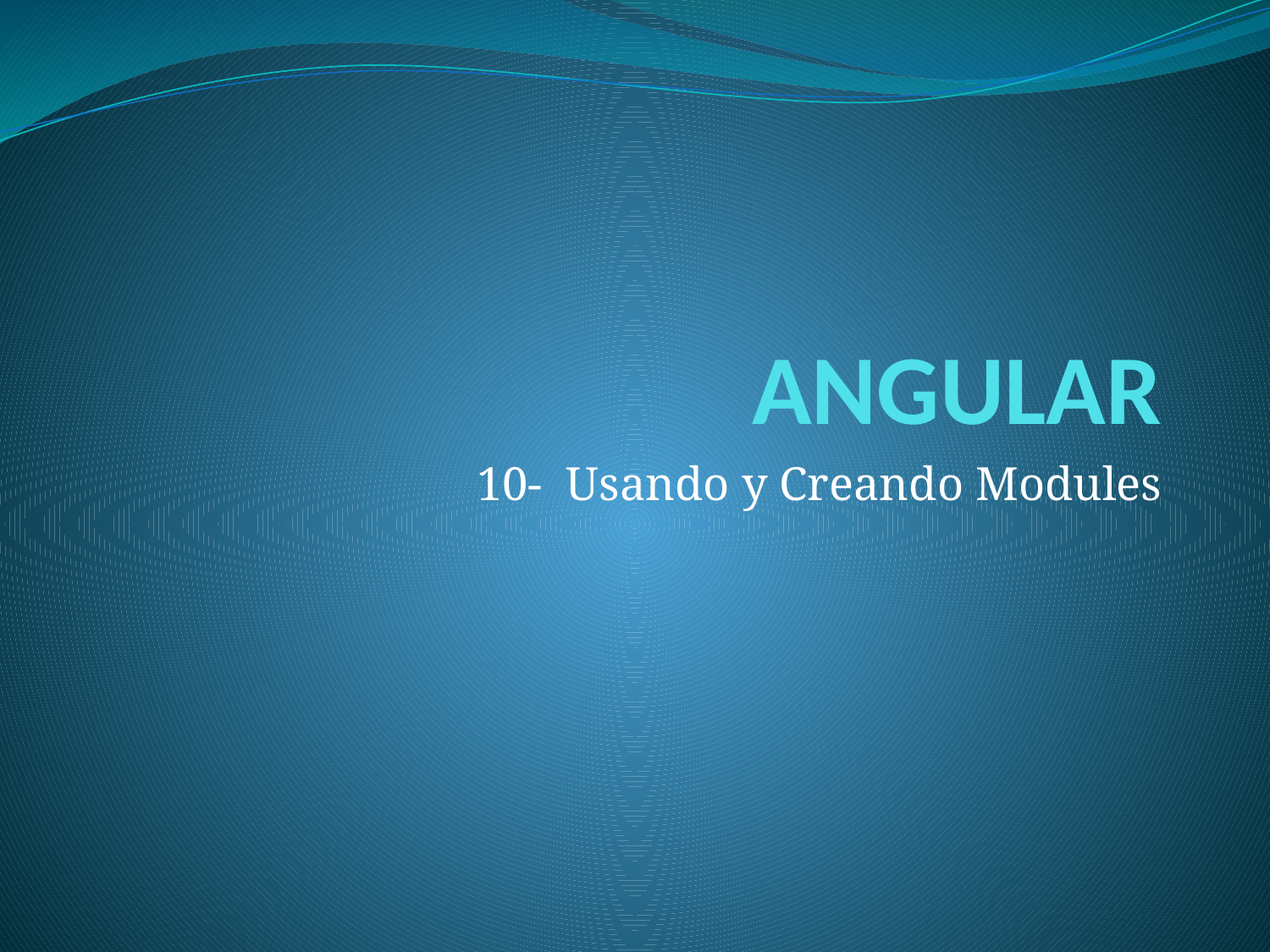

# ANGULAR
10-  Usando y Creando Modules